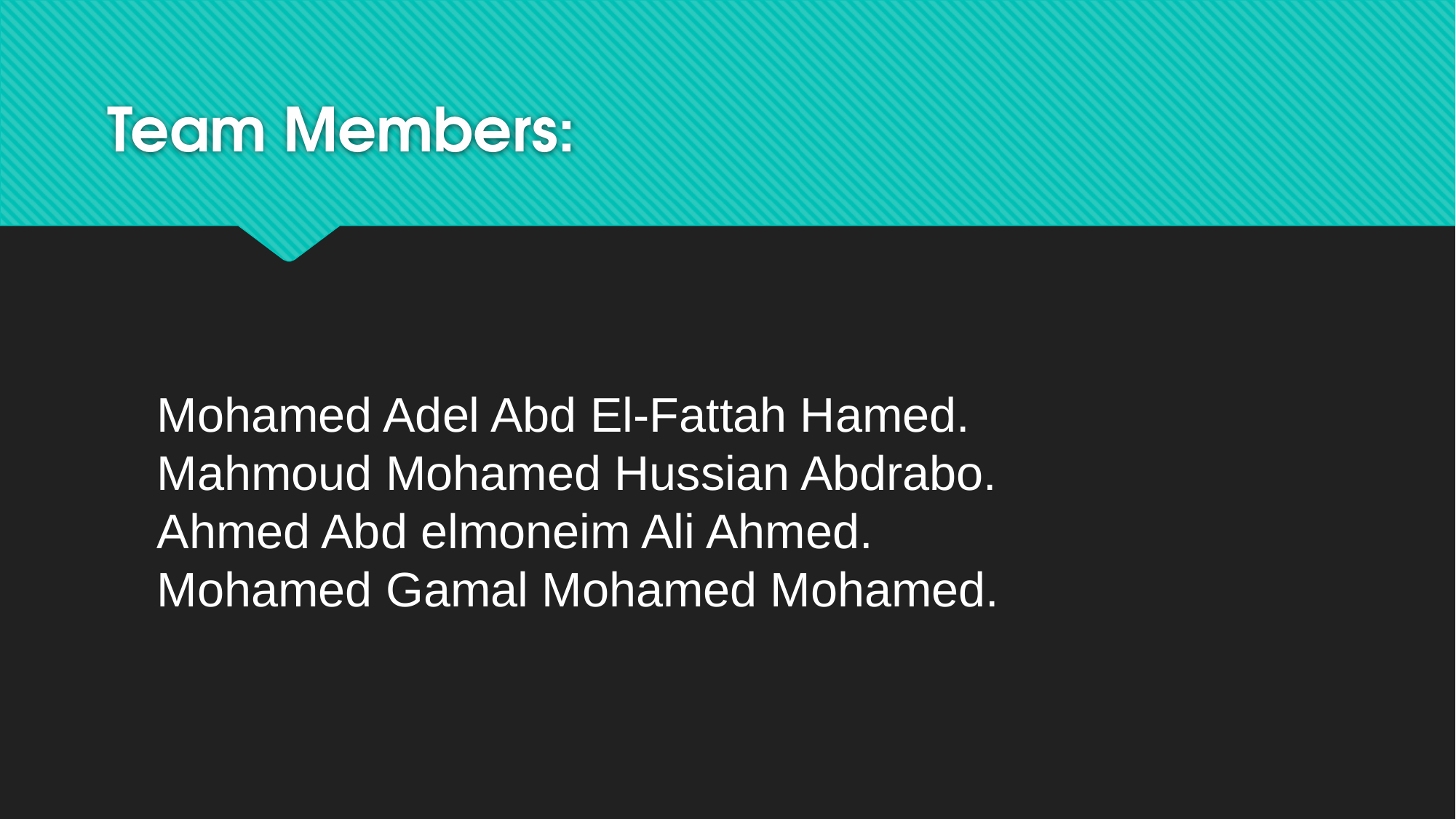

# Team Members:
Mohamed Adel Abd El-Fattah Hamed.
Mahmoud Mohamed Hussian Abdrabo.
Ahmed Abd elmoneim Ali Ahmed.
Mohamed Gamal Mohamed Mohamed.